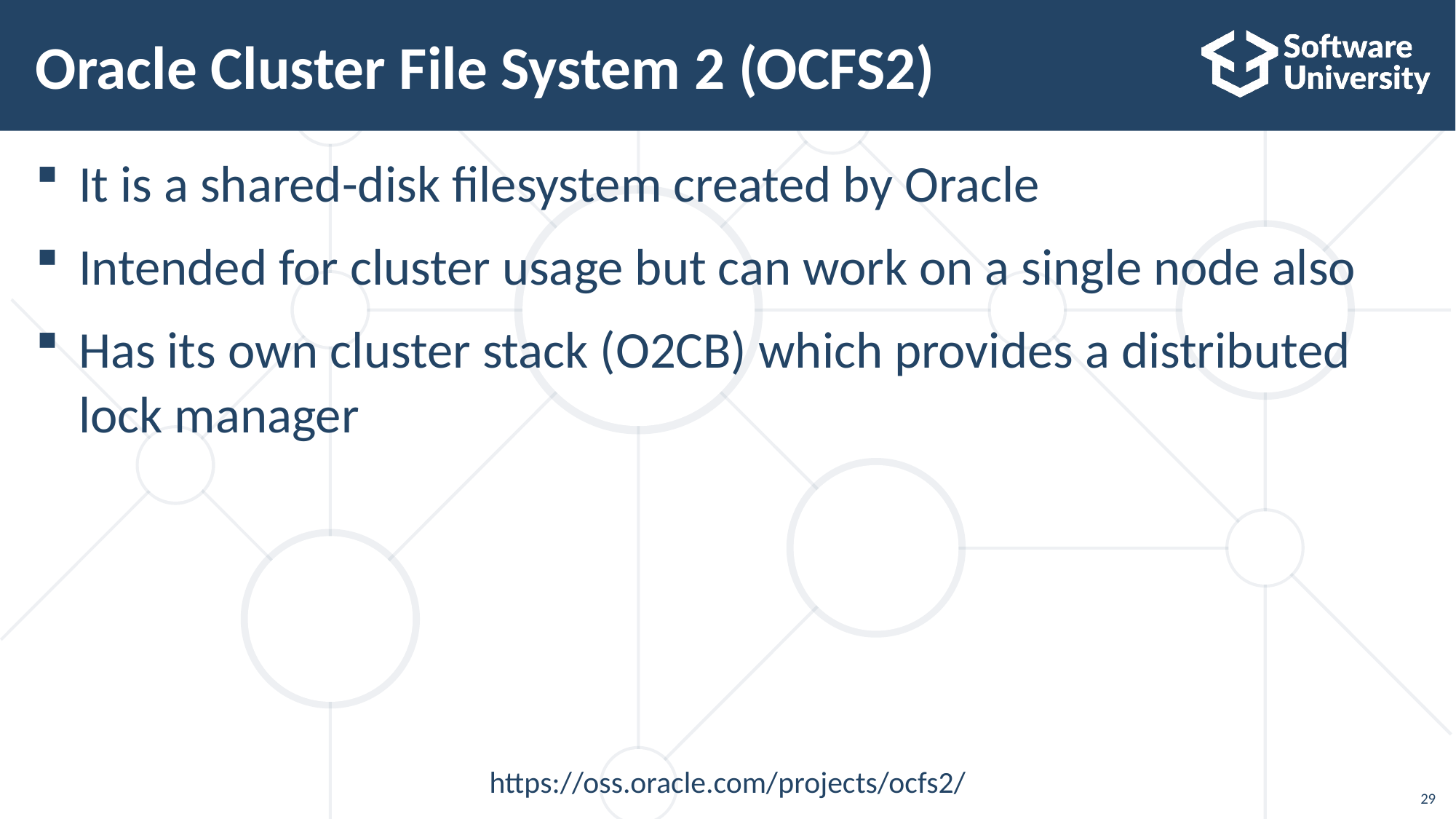

# Oracle Cluster File System 2 (OCFS2)
It is a shared-disk filesystem created by Oracle
Intended for cluster usage but can work on a single node also
Has its own cluster stack (O2CB) which provides a distributed lock manager
https://oss.oracle.com/projects/ocfs2/
29